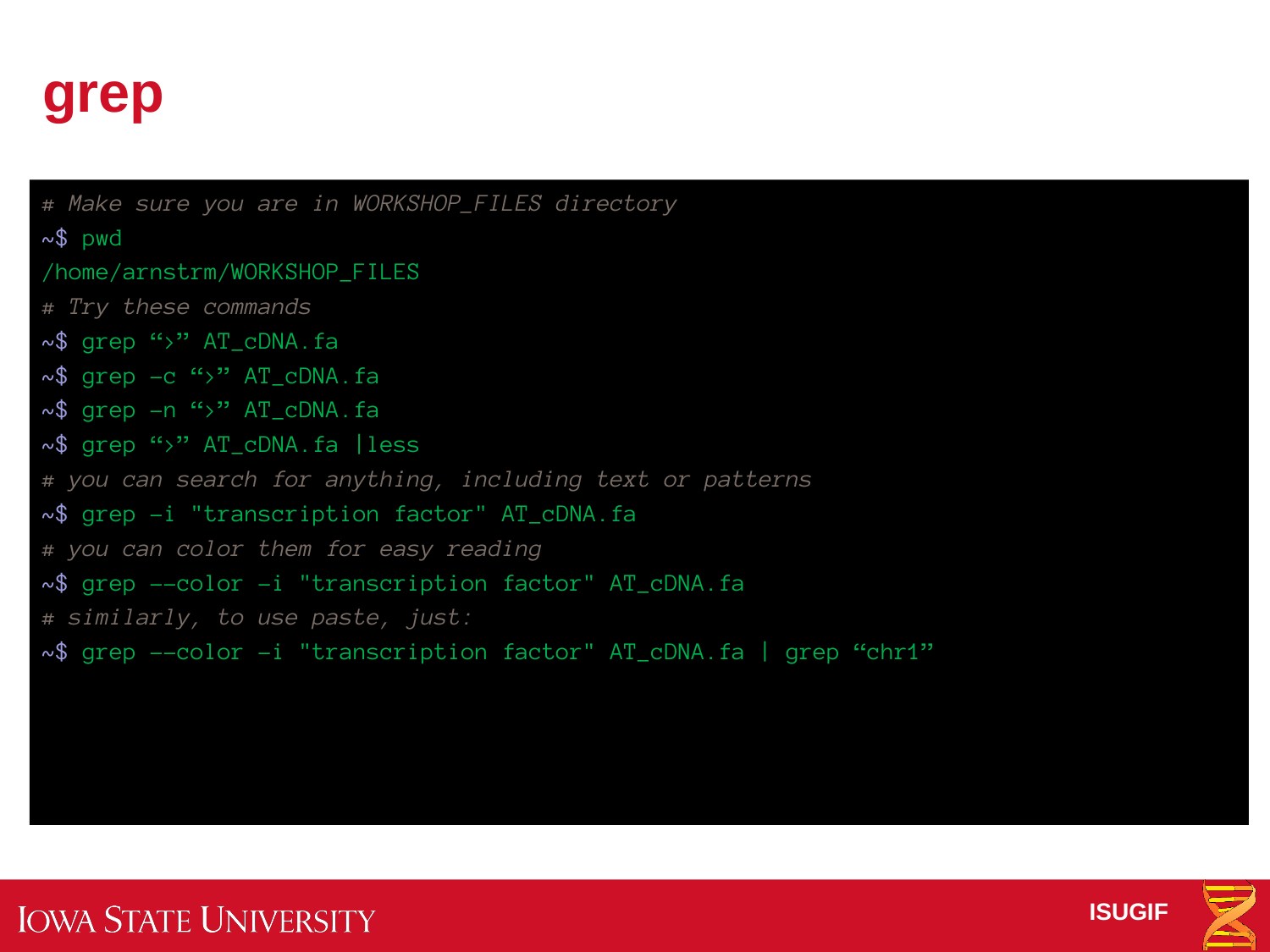

# grep
# Make sure you are in WORKSHOP_FILES directory
~$ pwd
/home/arnstrm/WORKSHOP_FILES
# Try these commands
~$ grep “>” AT_cDNA.fa
~$ grep -c “>” AT_cDNA.fa
~$ grep -n “>” AT_cDNA.fa
~$ grep “>” AT_cDNA.fa |less
# you can search for anything, including text or patterns
~$ grep -i "transcription factor" AT_cDNA.fa
# you can color them for easy reading
~$ grep --color -i "transcription factor" AT_cDNA.fa
# similarly, to use paste, just:
~$ grep --color -i "transcription factor" AT_cDNA.fa | grep “chr1”